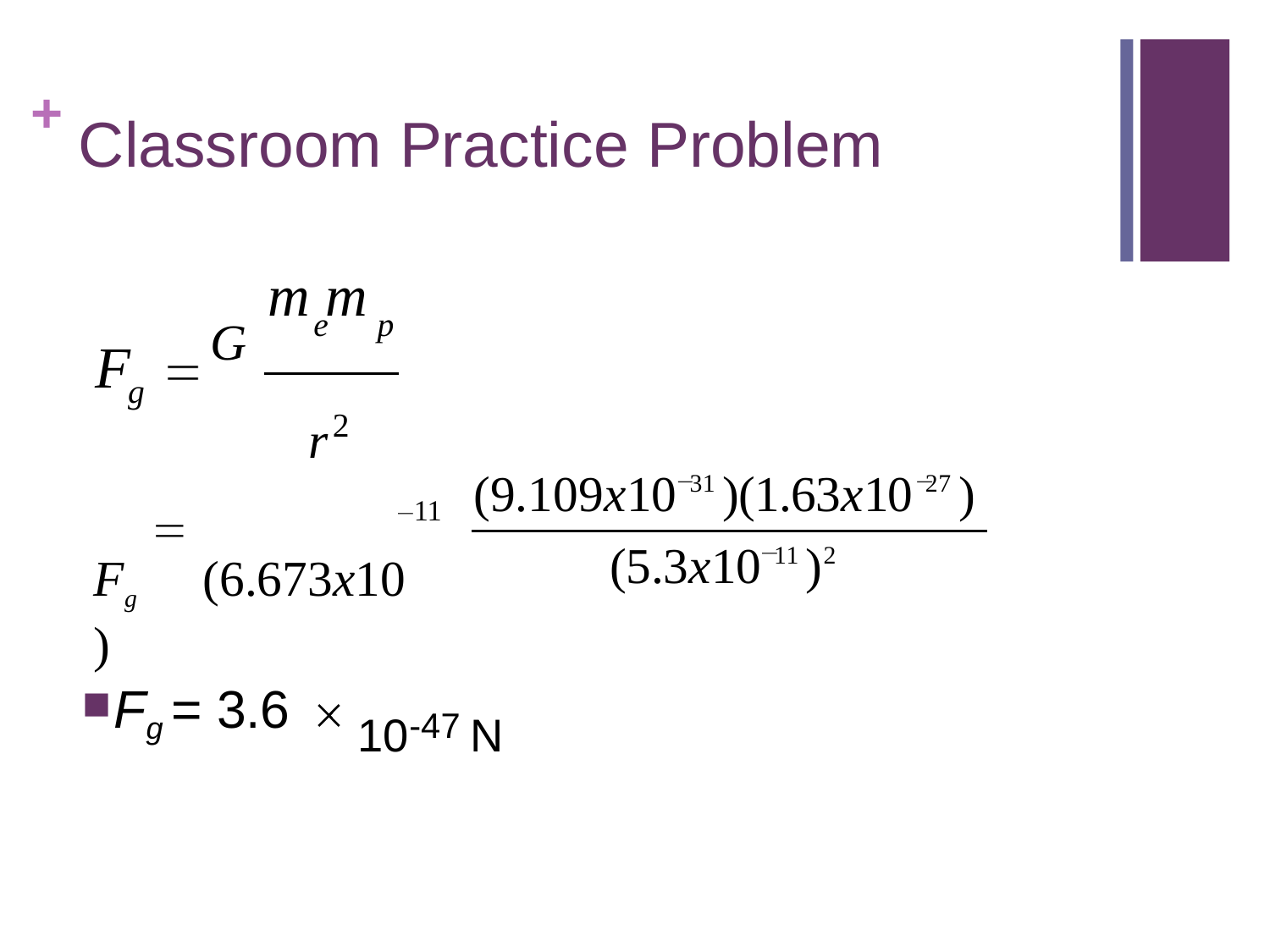

# + Classroom Practice Problem
m m
G	e	p
F

r2

Fg	(6.673x10	)
g

(9.109x10 31 )(1.63x10 27 )

11

(5.3x10 11 )2

10-47 N
Fg = 3.6